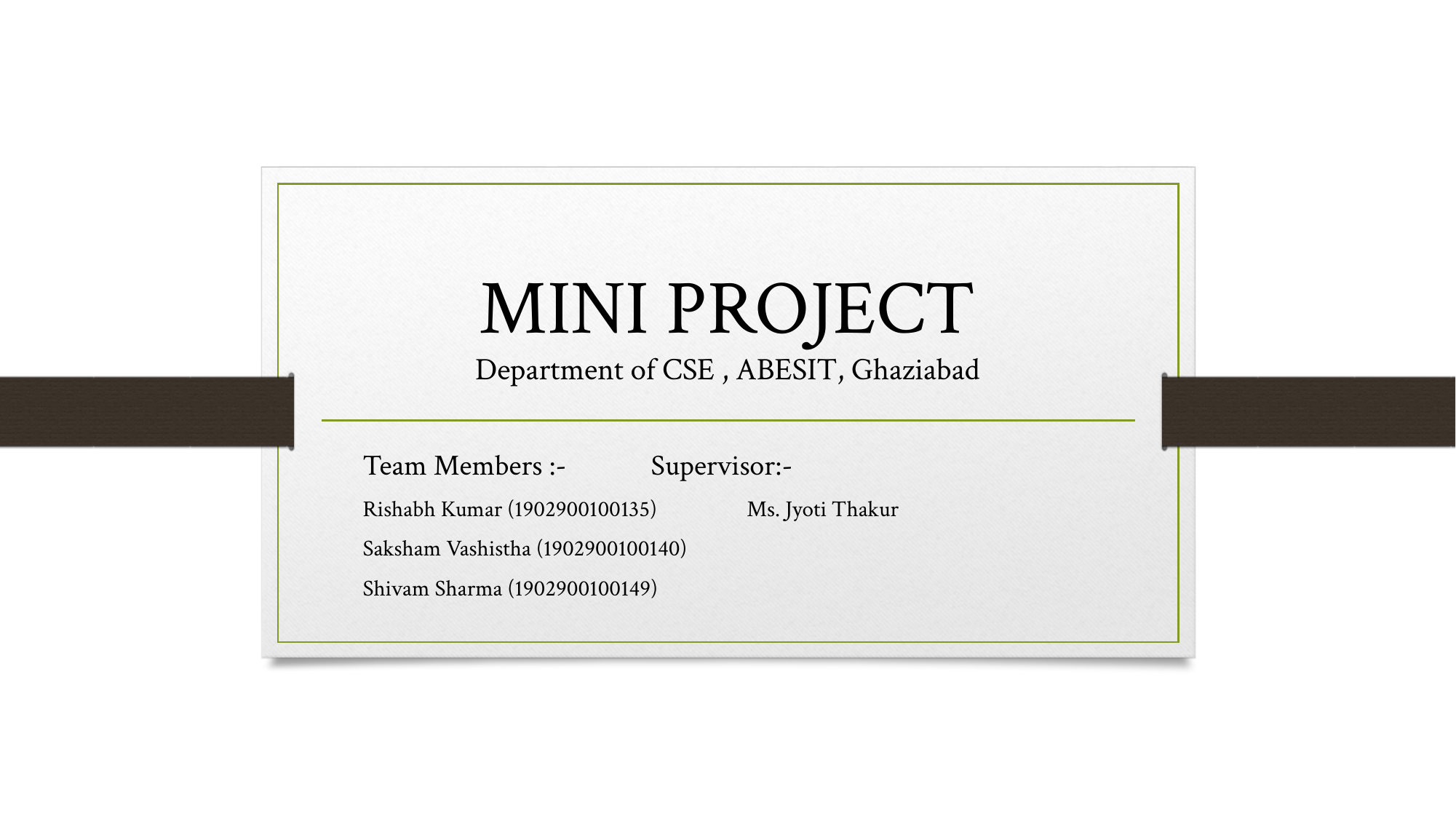

# MINI PROJECT Department of CSE , ABESIT, Ghaziabad
Team Members :-								Supervisor:-
Rishabh Kumar (1902900100135)						Ms. Jyoti Thakur
Saksham Vashistha (1902900100140)
Shivam Sharma (1902900100149)